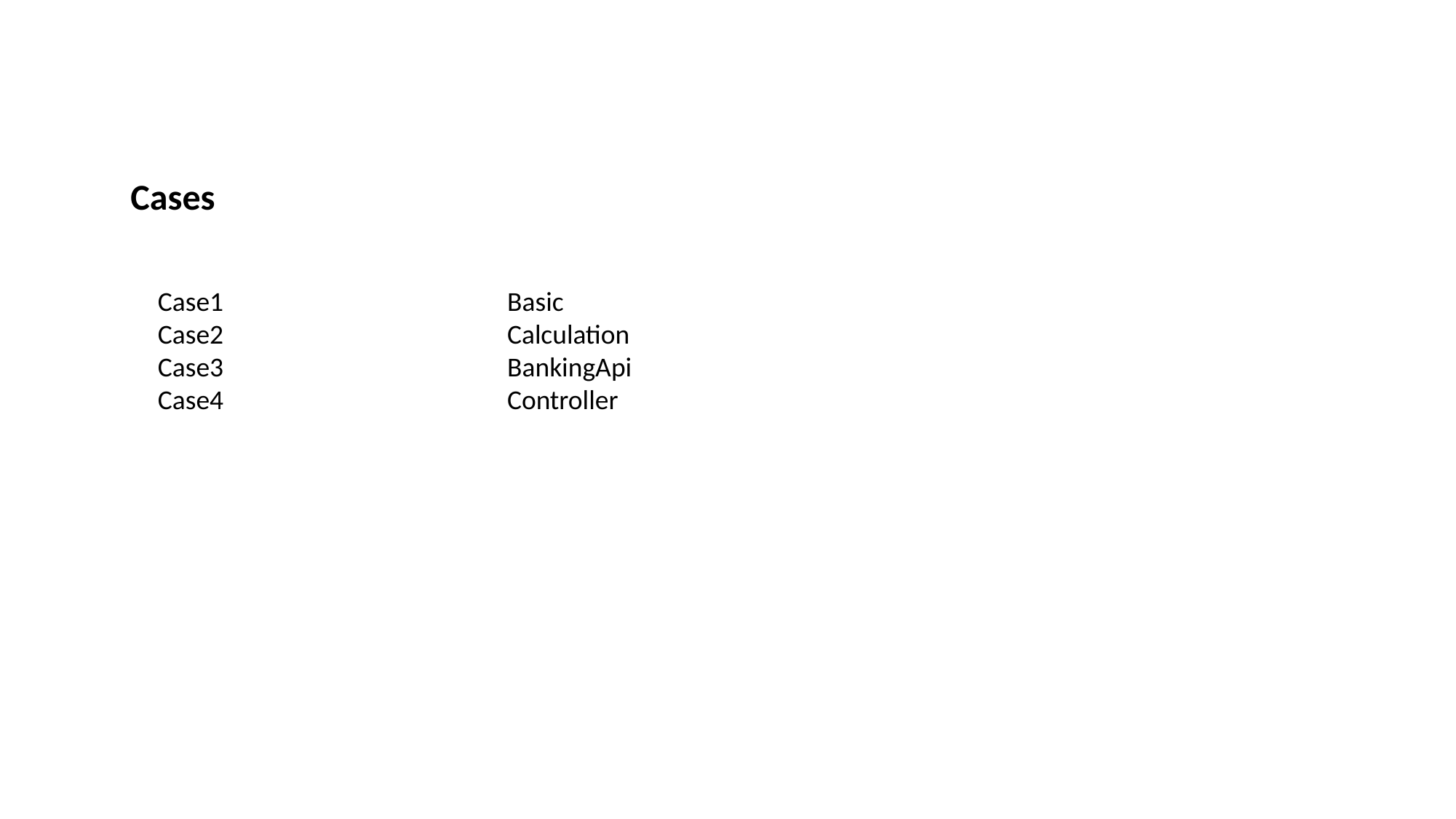

Cases
Case1                                              Basic
Case2                                              Calculation
Case3                                              BankingApi
Case4                                              Controller